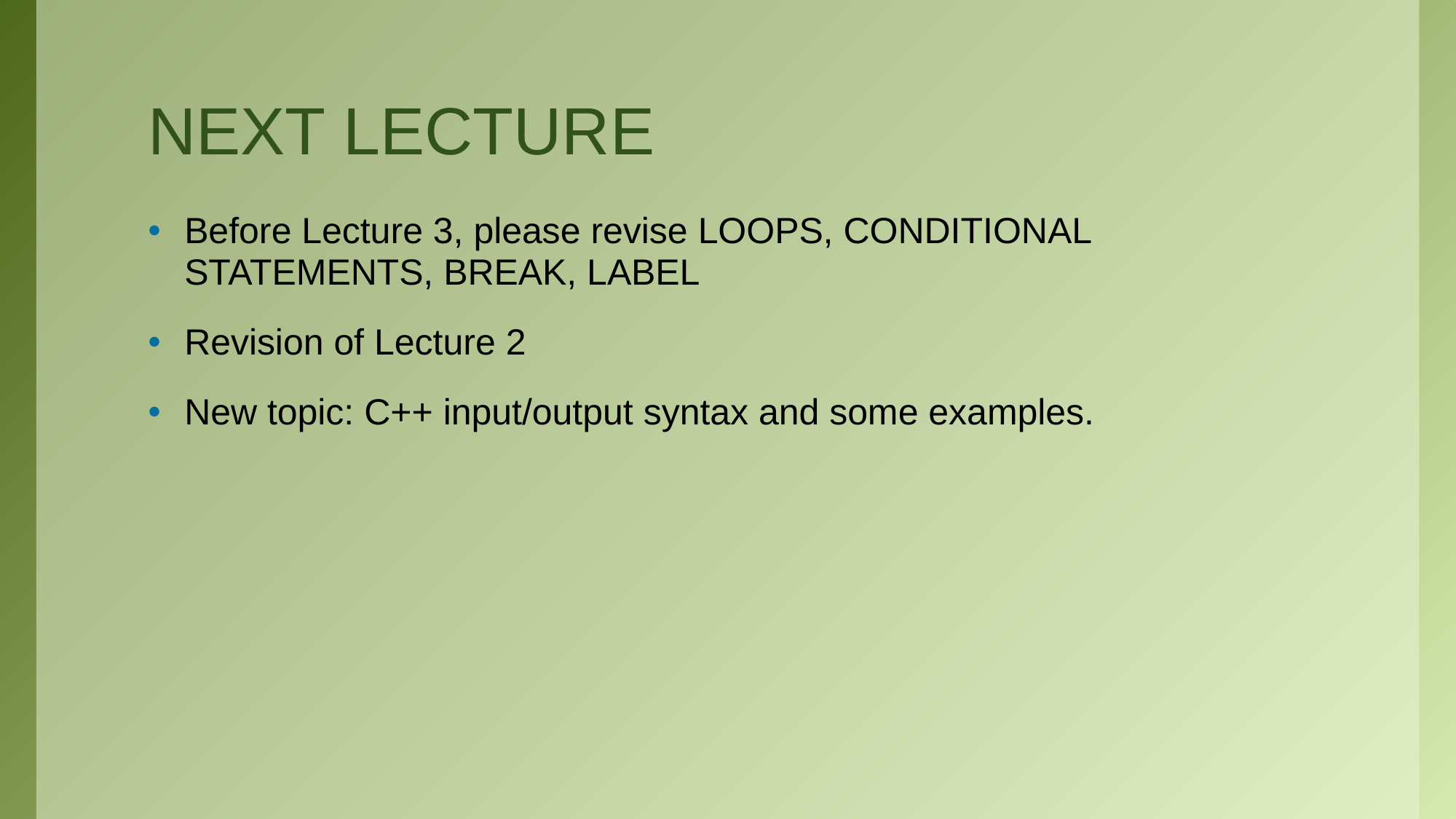

# NEXT LECTURE
Before Lecture 3, please revise LOOPS, CONDITIONAL STATEMENTS, BREAK, LABEL
Revision of Lecture 2
New topic: C++ input/output syntax and some examples.